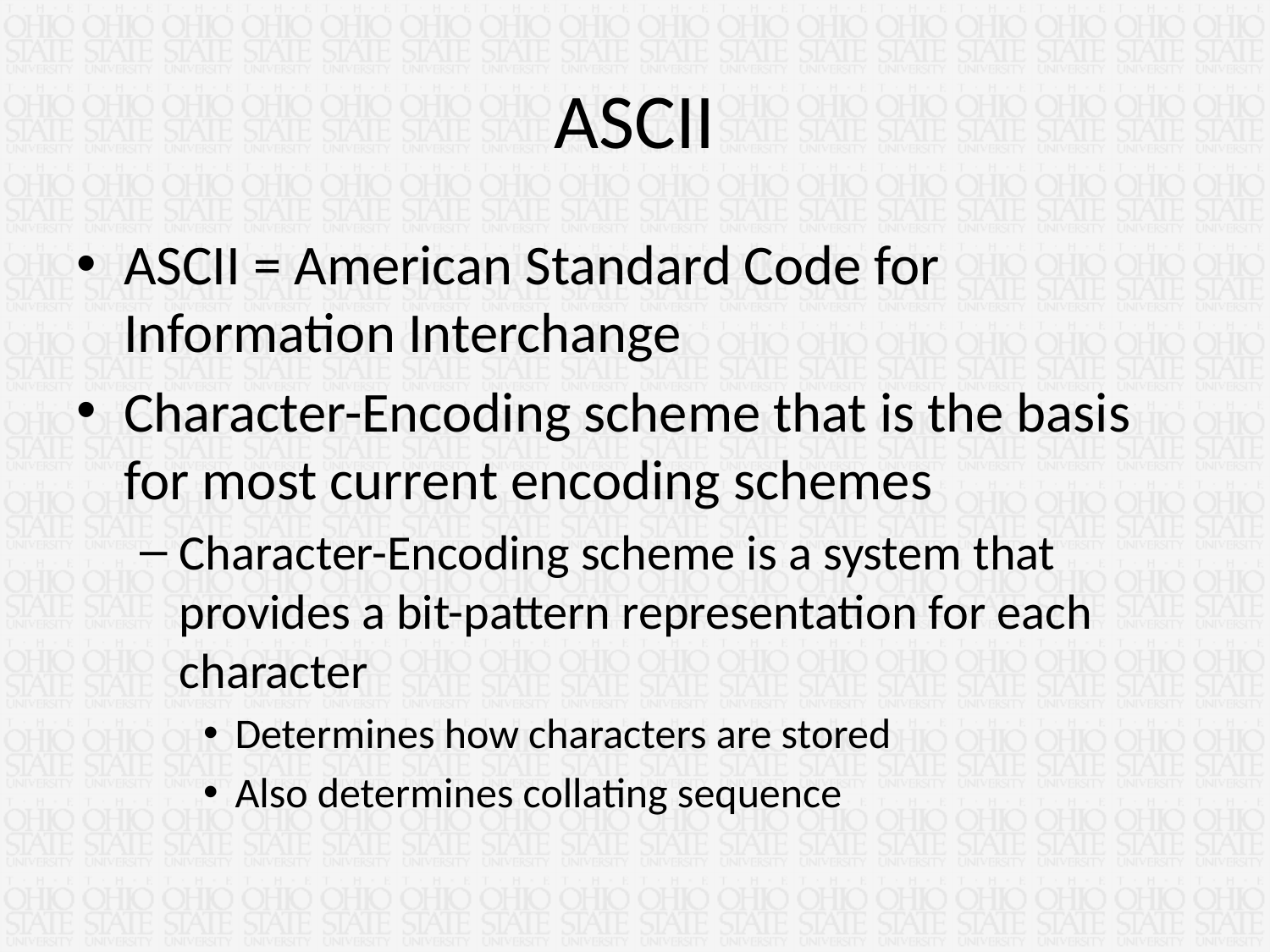

# ASCII
ASCII = American Standard Code for Information Interchange
Character-Encoding scheme that is the basis for most current encoding schemes
Character-Encoding scheme is a system that provides a bit-pattern representation for each character
Determines how characters are stored
Also determines collating sequence